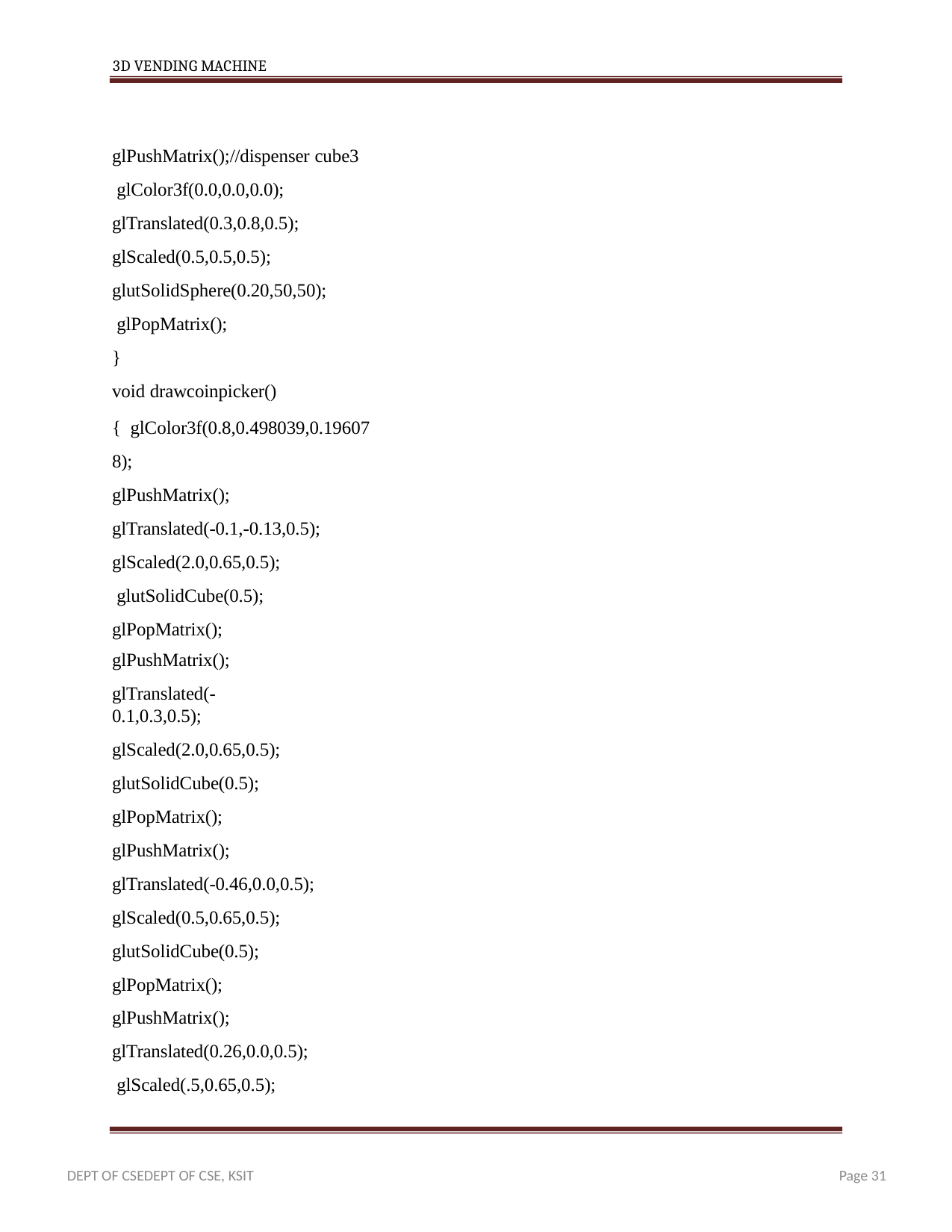

3D VENDING MACHINE

glPushMatrix();//dispenser cube3  glColor3f(0.0,0.0,0.0);
glTranslated(0.3,0.8,0.5);
glScaled(0.5,0.5,0.5);  glutSolidSphere(0.20,50,50);  glPopMatrix();
}
void drawcoinpicker()
{  glColor3f(0.8,0.498039,0.196078);
glPushMatrix();  glTranslated(-0.1,-0.13,0.5);
glScaled(2.0,0.65,0.5);  glutSolidCube(0.5);  glPopMatrix();
glPushMatrix();
glTranslated(-0.1,0.3,0.5);
glScaled(2.0,0.65,0.5);  glutSolidCube(0.5);  glPopMatrix();  glPushMatrix();  glTranslated(-0.46,0.0,0.5);
glScaled(0.5,0.65,0.5);  glutSolidCube(0.5);  glPopMatrix();  glPushMatrix();  glTranslated(0.26,0.0,0.5);  glScaled(.5,0.65,0.5);

Page 31
DEPT OF CSEDEPT OF CSE, KSIT